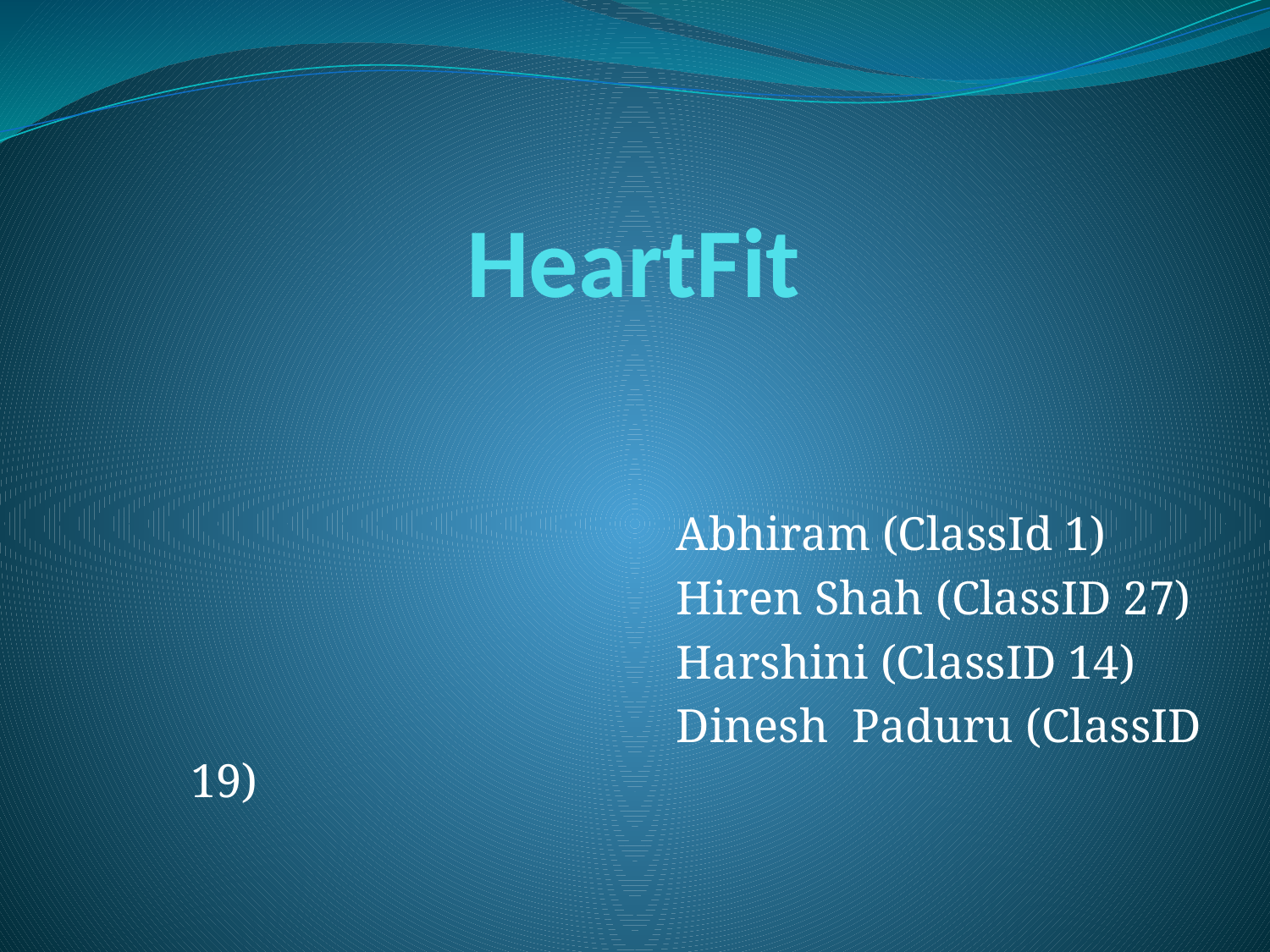

# HeartFit

                                         Abhiram (ClassId 1)
                                         Hiren Shah (ClassID 27)
                                         Harshini (ClassID 14)
                                         Dinesh  Paduru (ClassID 19)